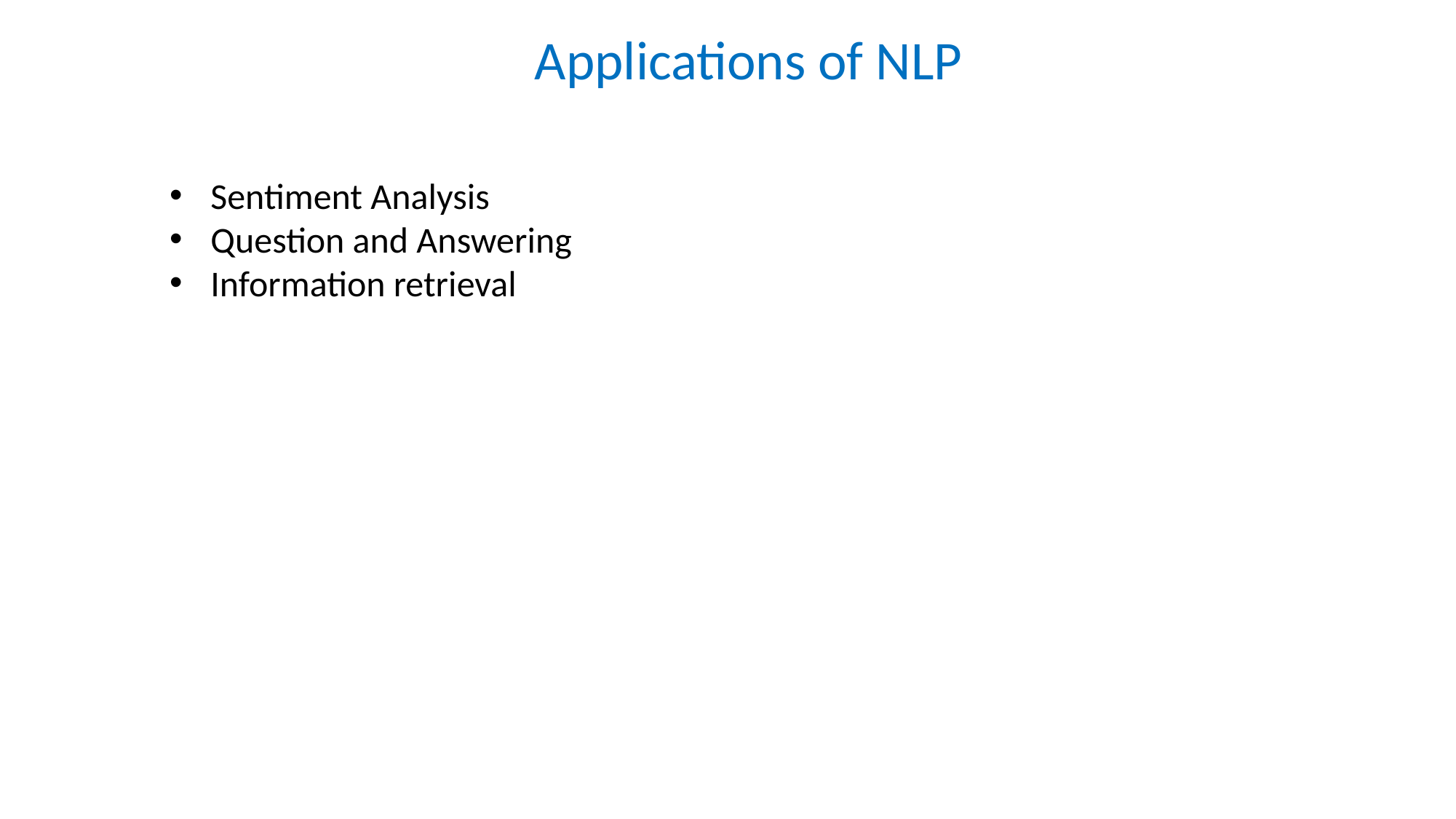

Applications of NLP
Sentiment Analysis
Question and Answering
Information retrieval